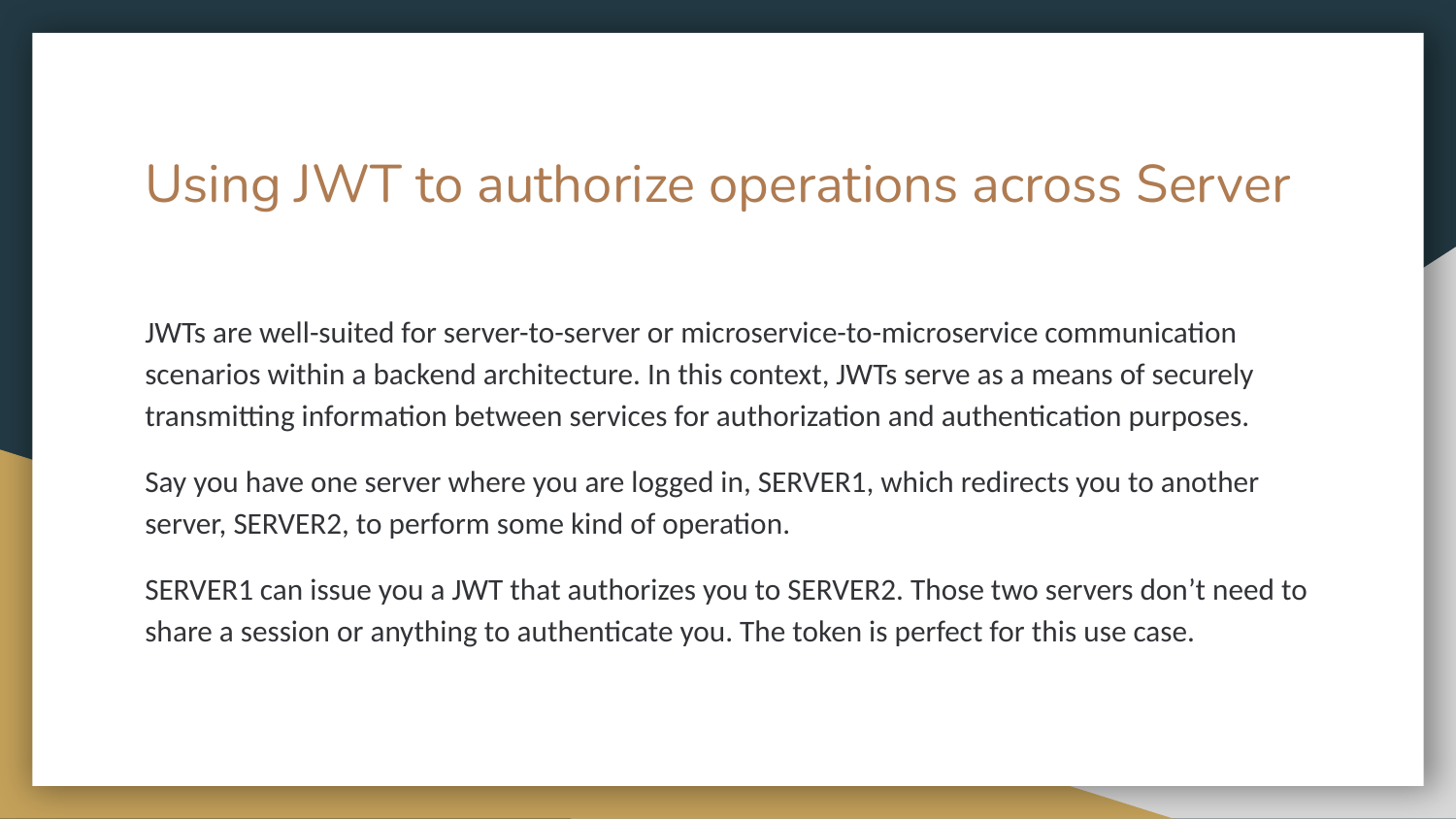

# Using JWT to authorize operations across Server

JWTs are well-suited for server-to-server or microservice-to-microservice communication scenarios within a backend architecture. In this context, JWTs serve as a means of securely transmitting information between services for authorization and authentication purposes.
Say you have one server where you are logged in, SERVER1, which redirects you to another server, SERVER2, to perform some kind of operation.
SERVER1 can issue you a JWT that authorizes you to SERVER2. Those two servers don’t need to share a session or anything to authenticate you. The token is perfect for this use case.